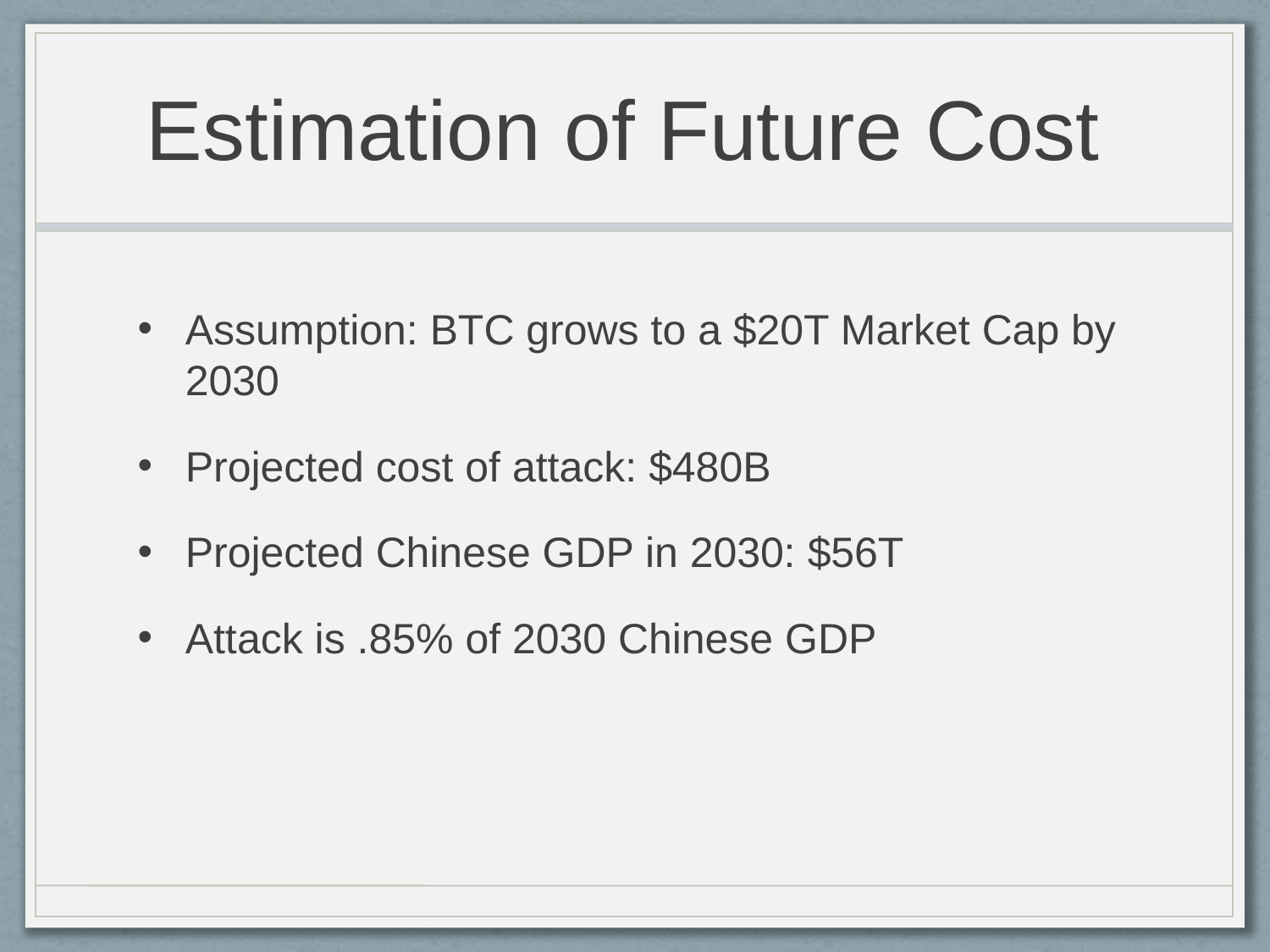

# Estimation of Future Cost
Assumption: BTC grows to a $20T Market Cap by 2030
Projected cost of attack: $480B
Projected Chinese GDP in 2030: $56T
Attack is .85% of 2030 Chinese GDP